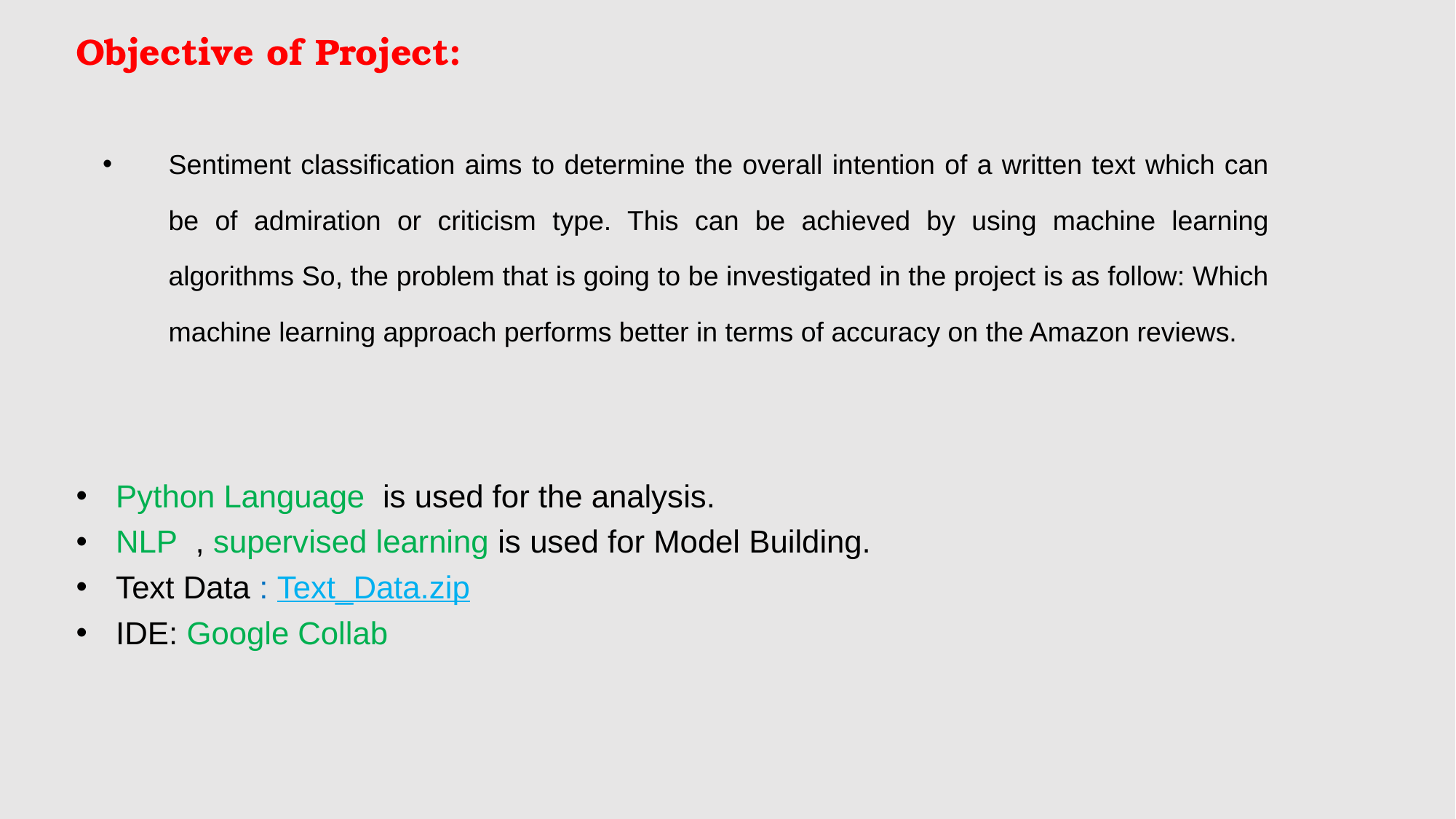

Objective of Project:

Sentiment classification aims to determine the overall intention of a written text which can be of admiration or criticism type. This can be achieved by using machine learning algorithms So, the problem that is going to be investigated in the project is as follow: Which machine learning approach performs better in terms of accuracy on the Amazon reviews.

Python Language  is used for the analysis.
NLP  , supervised learning is used for Model Building.
Text Data : Text_Data.zip
IDE: Google Collab